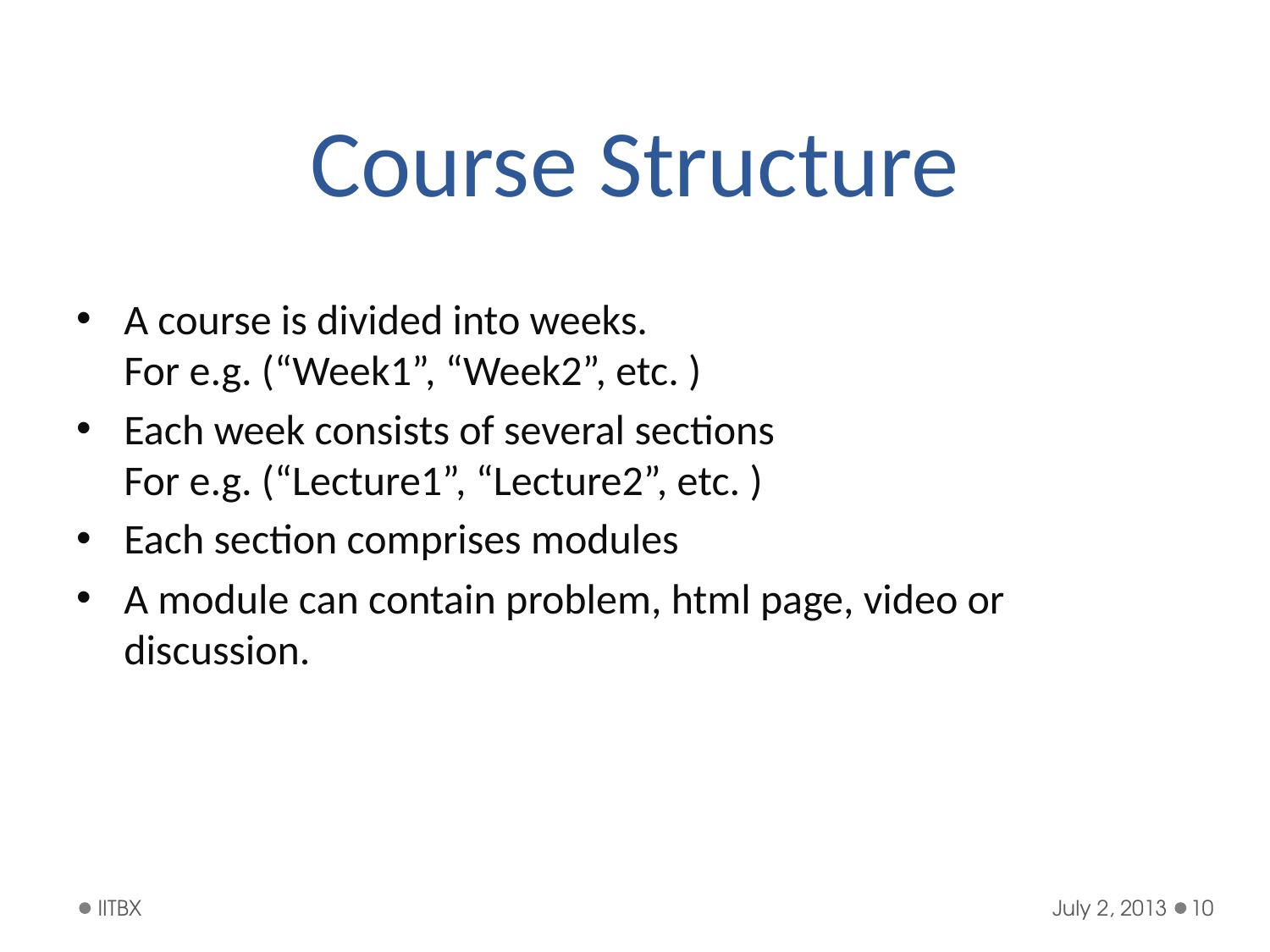

# Course Structure
A course is divided into weeks.
For e.g. (“Week1”, “Week2”, etc. )
Each week consists of several sections
For e.g. (“Lecture1”, “Lecture2”, etc. )
Each section comprises modules
A module can contain problem, html page, video or discussion.
IITBX
July 2, 2013
10